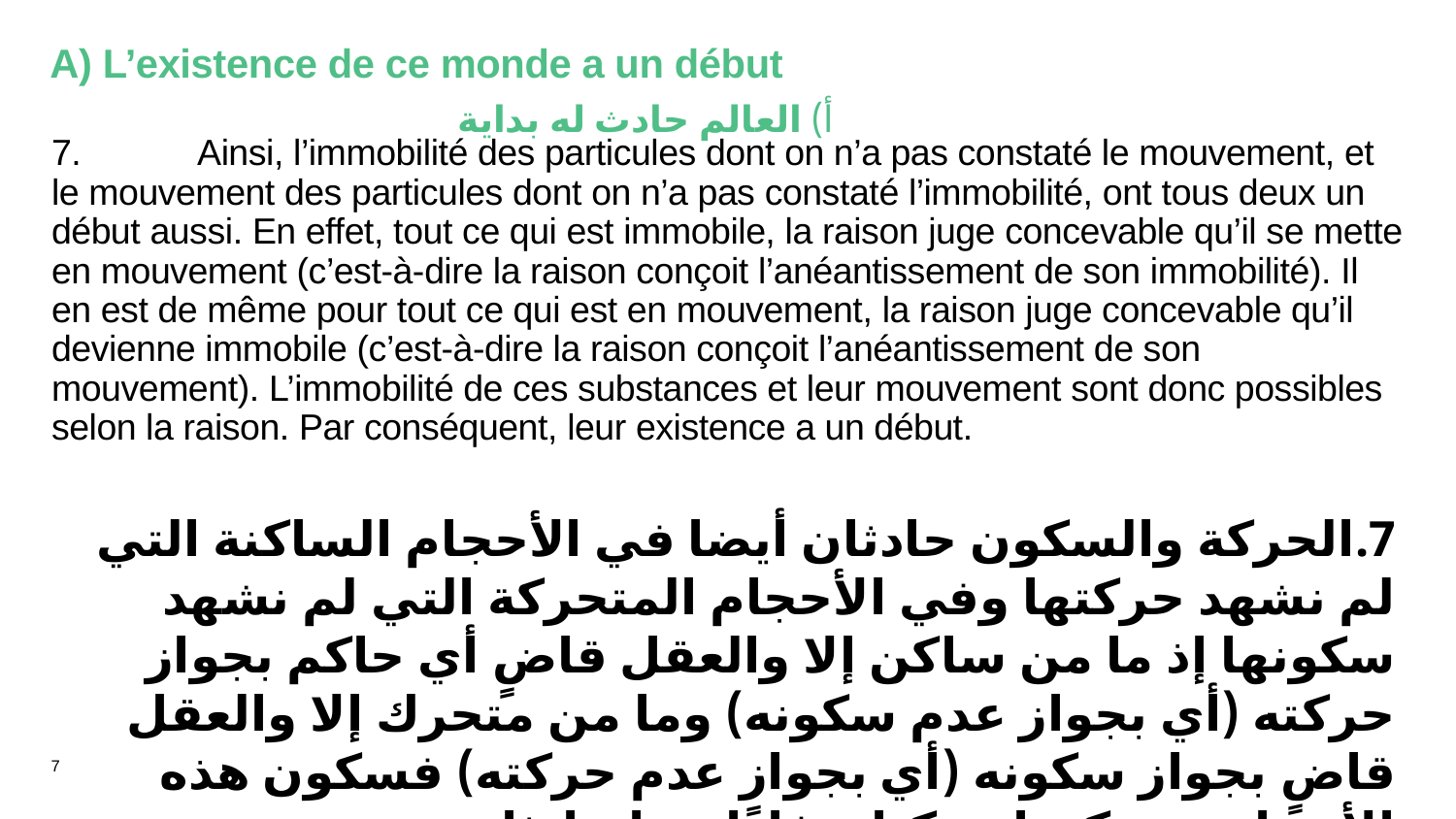

# A) L’existence de ce monde a un début
أ) العالم حادث له بداية
7.	Ainsi, l’immobilité des particules dont on n’a pas constaté le mouvement, et le mouvement des particules dont on n’a pas constaté l’immobilité, ont tous deux un début aussi. En effet, tout ce qui est immobile, la raison juge concevable qu’il se mette en mouvement (c’est-à-dire la raison conçoit l’anéantissement de son immobilité). Il en est de même pour tout ce qui est en mouvement, la raison juge concevable qu’il devienne immobile (c’est-à-dire la raison conçoit l’anéantissement de son mouvement). L’immobilité de ces substances et leur mouvement sont donc possibles selon la raison. Par conséquent, leur existence a un début.
7.	الحركة والسكون حادثان أيضا في الأحجام الساكنة التي لم نشهد حركتها وفي الأحجام المتحركة التي لم نشهد سكونها إذ ما من ساكن إلا والعقل قاضٍ أي حاكم بجواز حركته (أي بجواز عدم سكونه) وما من متحرك إلا والعقل قاضٍ بجواز سكونه (أي بجواز عدم حركته) فسكون هذه الأحجام وحركتها ممكنان فإذًا هما حادثان.